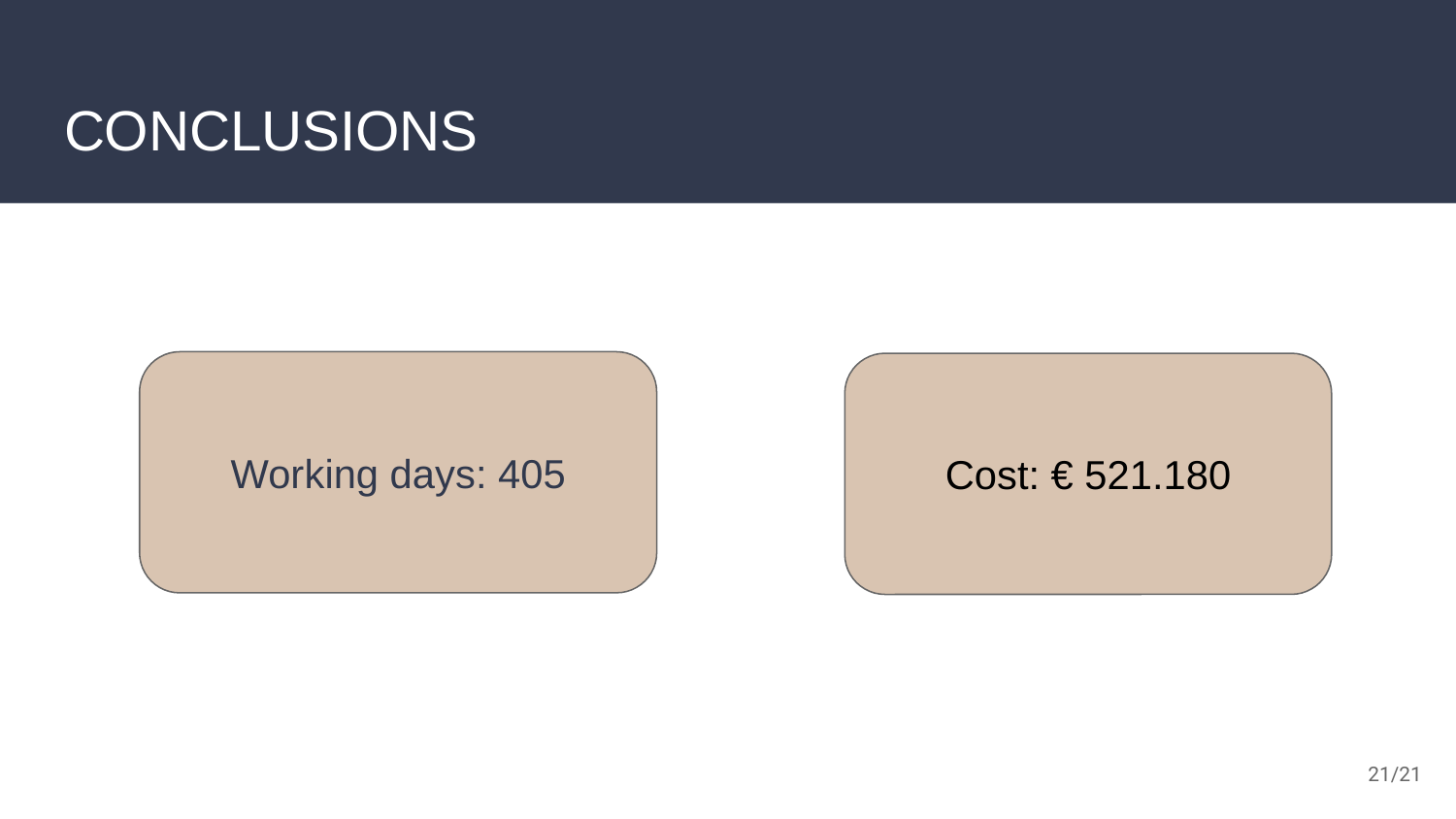

# CONCLUSIONS
Working days: 405
Cost: € 521.180
21/21